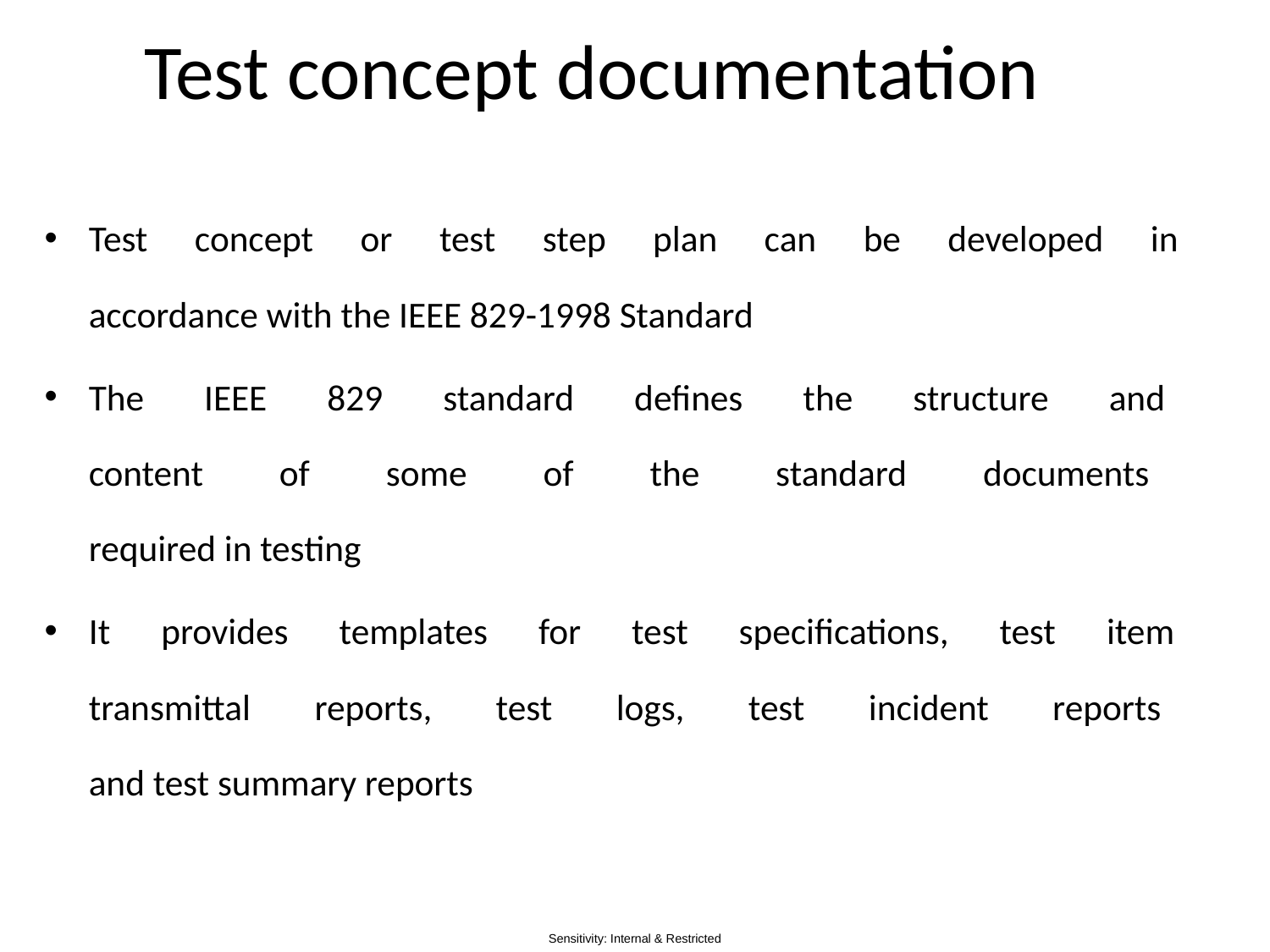

# Test concept documentation

Test concept or test step plan can be developed in
accordance with the IEEE 829-1998 Standard
The IEEE 829 standard defines the structure and
content of some of the standard documents
required in testing
It provides templates for test specifications, test item
transmittal reports, test logs, test incident reports
and test summary reports